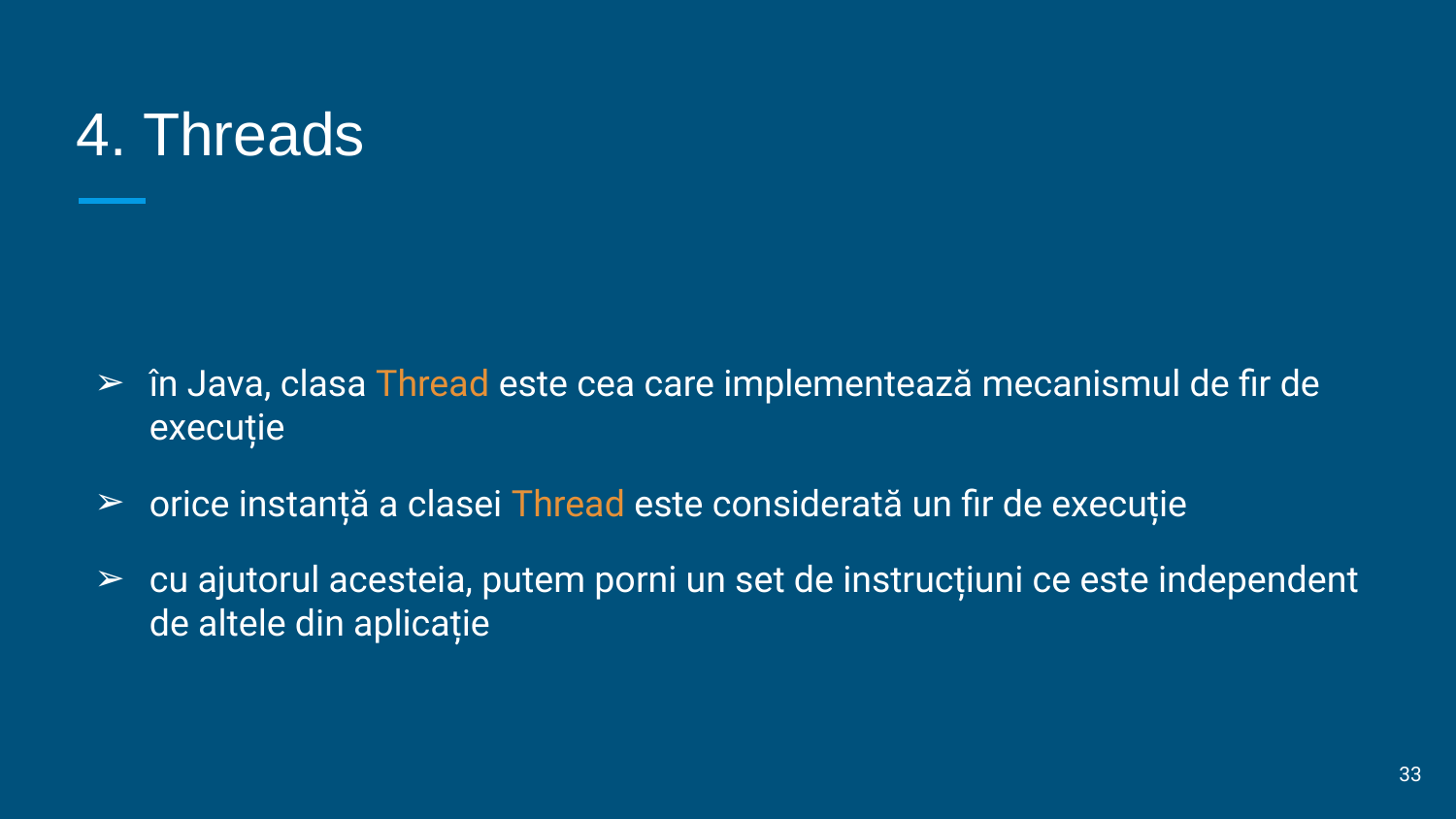

# 4. Threads
în Java, clasa Thread este cea care implementează mecanismul de fir de execuție
orice instanță a clasei Thread este considerată un fir de execuție
cu ajutorul acesteia, putem porni un set de instrucțiuni ce este independent de altele din aplicație
33